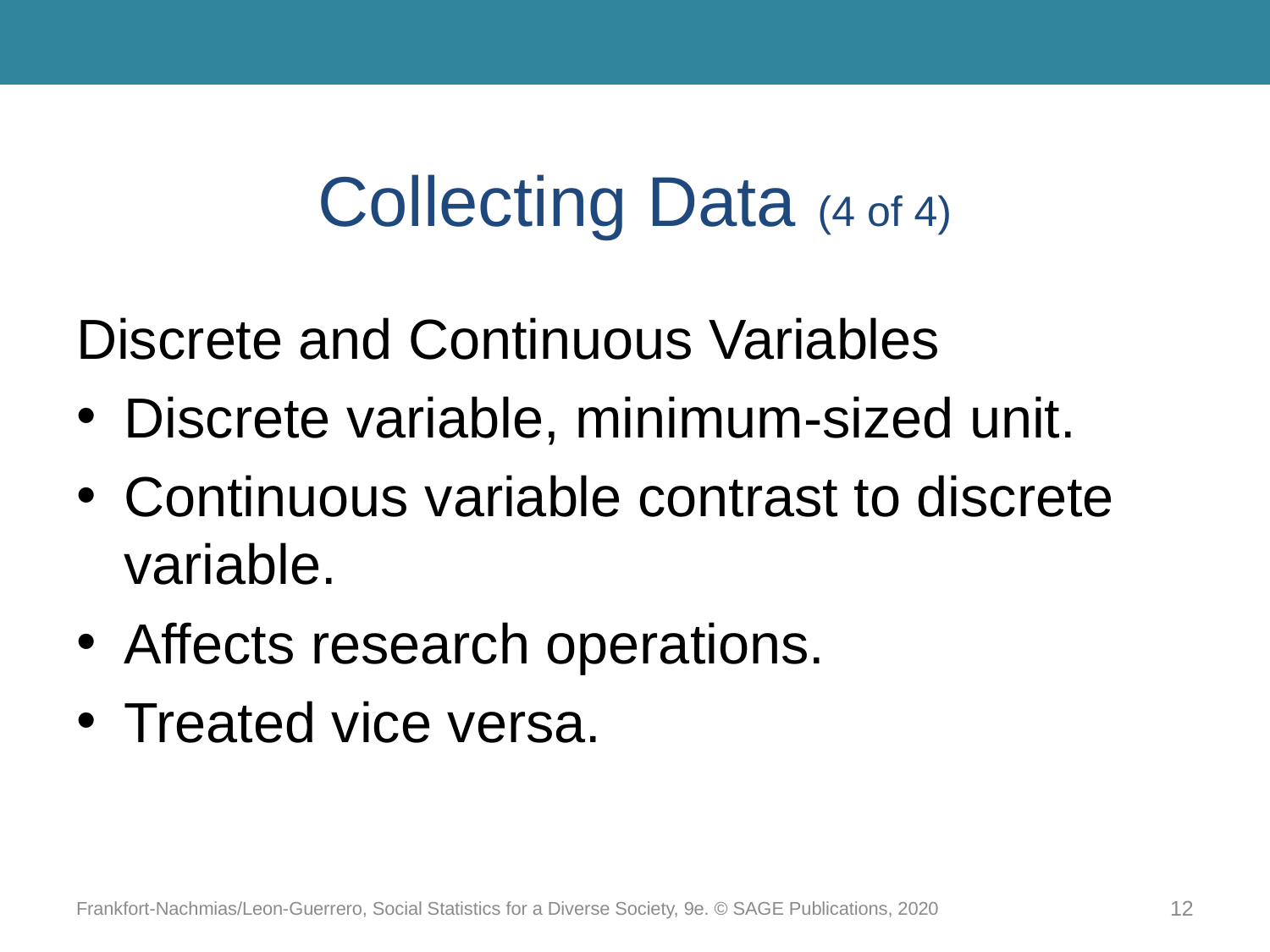

# Collecting Data (4 of 4)
Discrete and Continuous Variables
Discrete variable, minimum-sized unit.
Continuous variable contrast to discrete variable.
Affects research operations.
Treated vice versa.

Frankfort-Nachmias/Leon-Guerrero, Social Statistics for a Diverse Society, 9e. © SAGE Publications, 2020
12